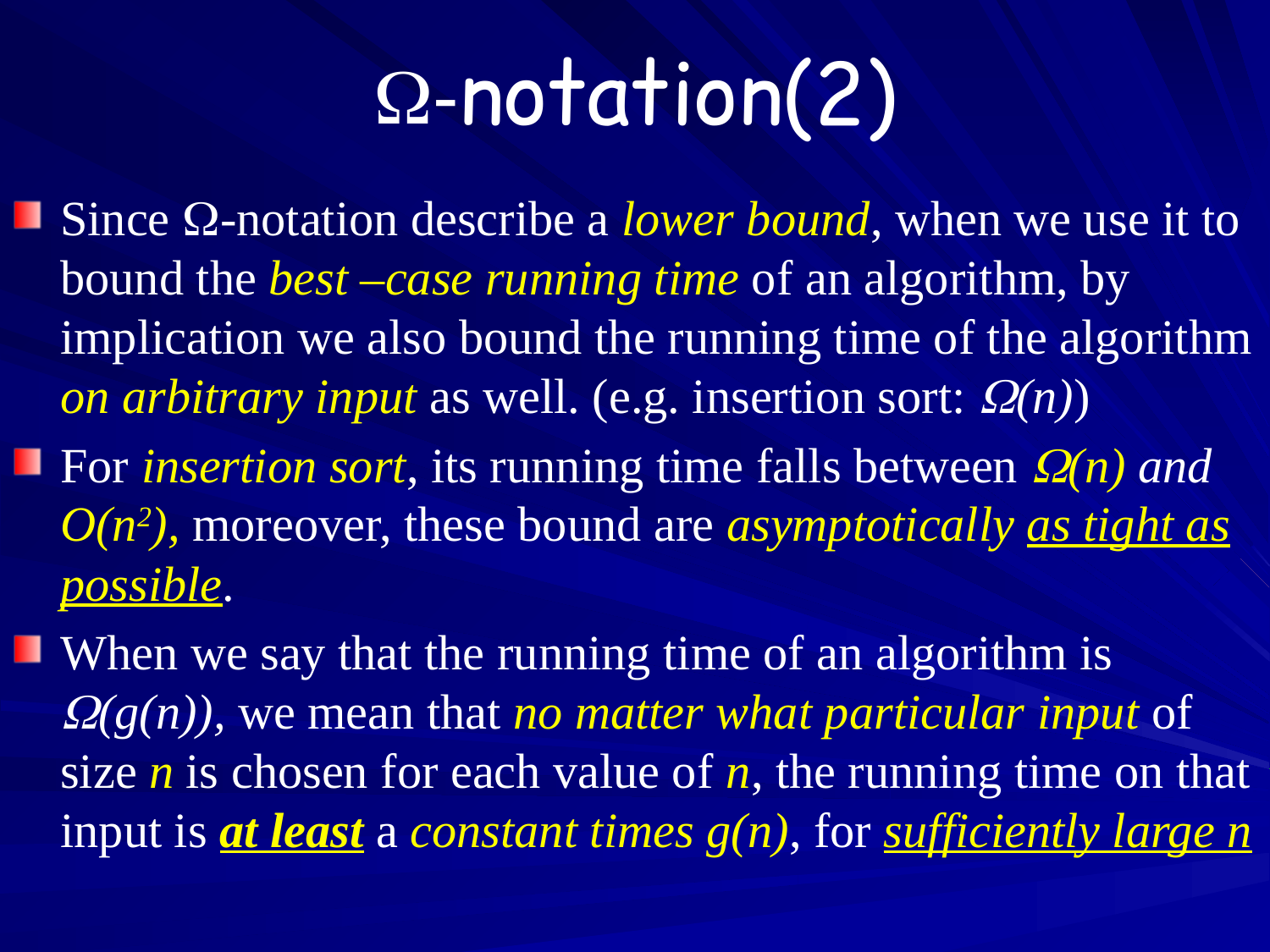

# Ω-notation(2)
Since Ω-notation describe a lower bound, when we use it to bound the best –case running time of an algorithm, by implication we also bound the running time of the algorithm on arbitrary input as well. (e.g. insertion sort: Ω(n))
For insertion sort, its running time falls between Ω(n) and O(n2), moreover, these bound are asymptotically as tight as possible.
When we say that the running time of an algorithm is Ω(g(n)), we mean that no matter what particular input of size n is chosen for each value of n, the running time on that input is at least a constant times g(n), for sufficiently large n